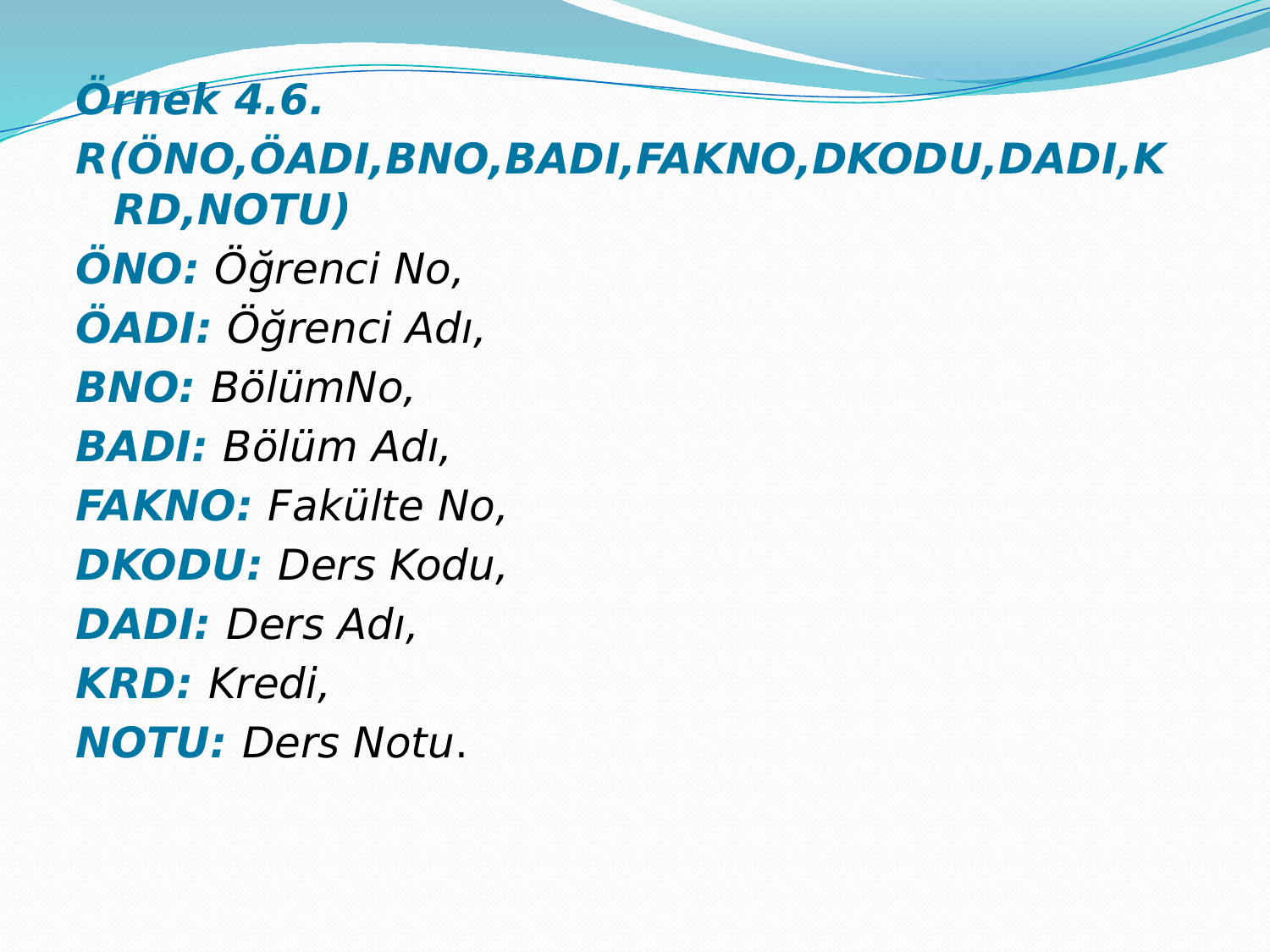

Örnek 4.6.
R(ÖNO,ÖADI,BNO,BADI,FAKNO,DKODU,DADI,KRD,NOTU)
ÖNO: Öğrenci No,
ÖADI: Öğrenci Adı,
BNO: BölümNo,
BADI: Bölüm Adı,
FAKNO: Fakülte No,
DKODU: Ders Kodu,
DADI: Ders Adı,
KRD: Kredi,
NOTU: Ders Notu.